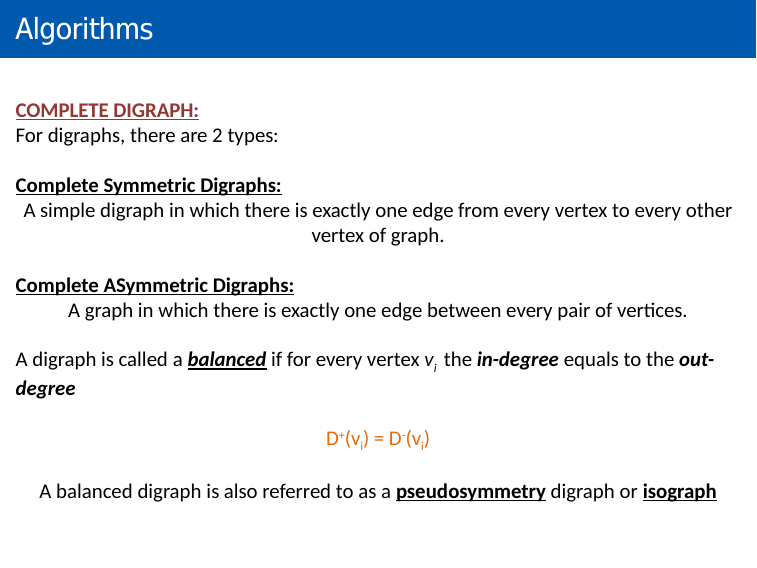

# Algorithms

COMPLETE DIGRAPH:
For digraphs, there are 2 types:

Complete Symmetric Digraphs:
A simple digraph in which there is exactly one edge from every vertex to every other vertex of graph.

Complete ASymmetric Digraphs:
A graph in which there is exactly one edge between every pair of vertices.

A digraph is called a balanced if for every vertex vi  the in-degree equals to the out-degree

D+(vi) = D-(vi)

A balanced digraph is also referred to as a pseudosymmetry digraph or isograph